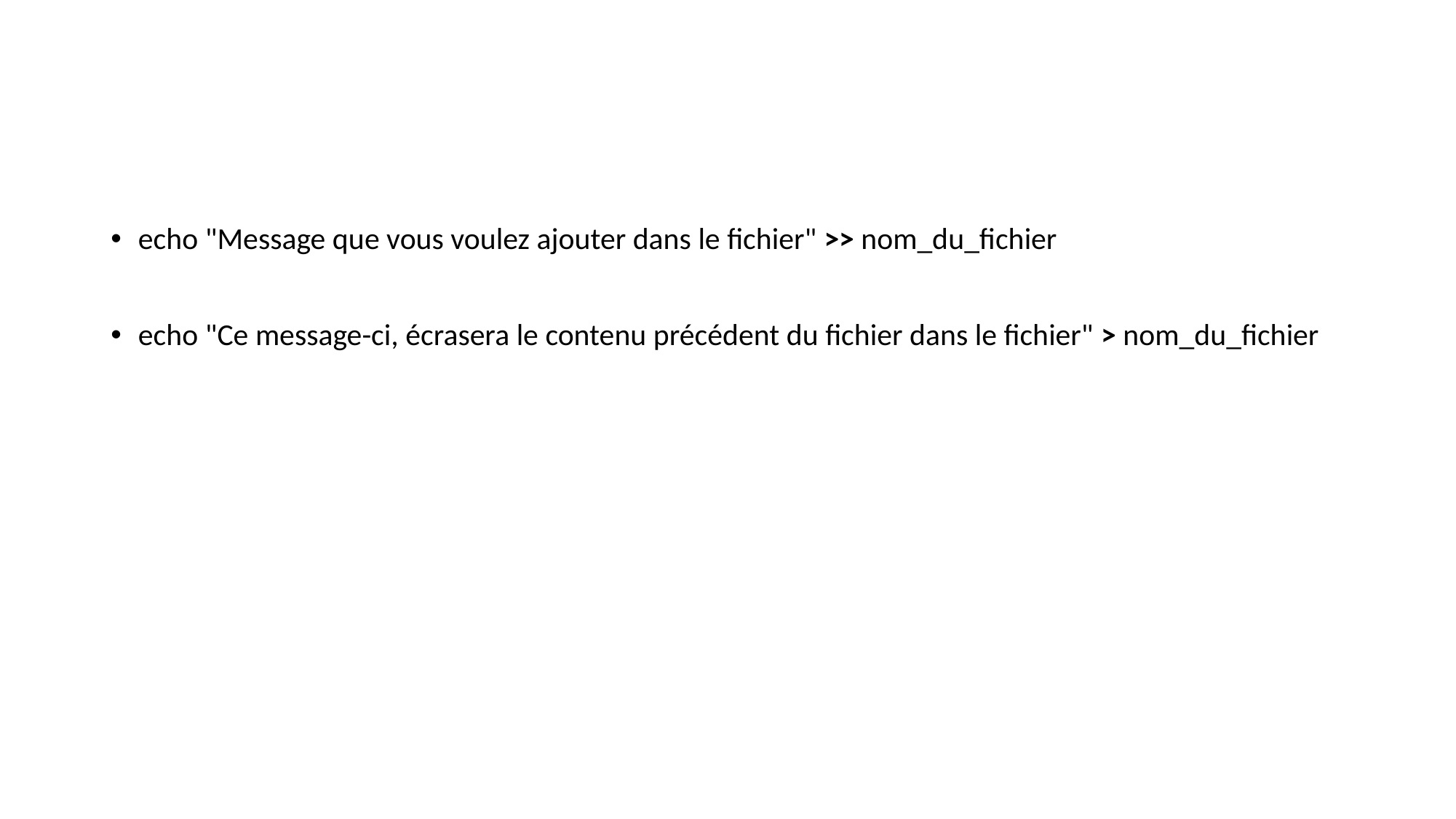

#
echo "Message que vous voulez ajouter dans le fichier" >> nom_du_fichier

echo "Ce message-ci, écrasera le contenu précédent du fichier dans le fichier" > nom_du_fichier